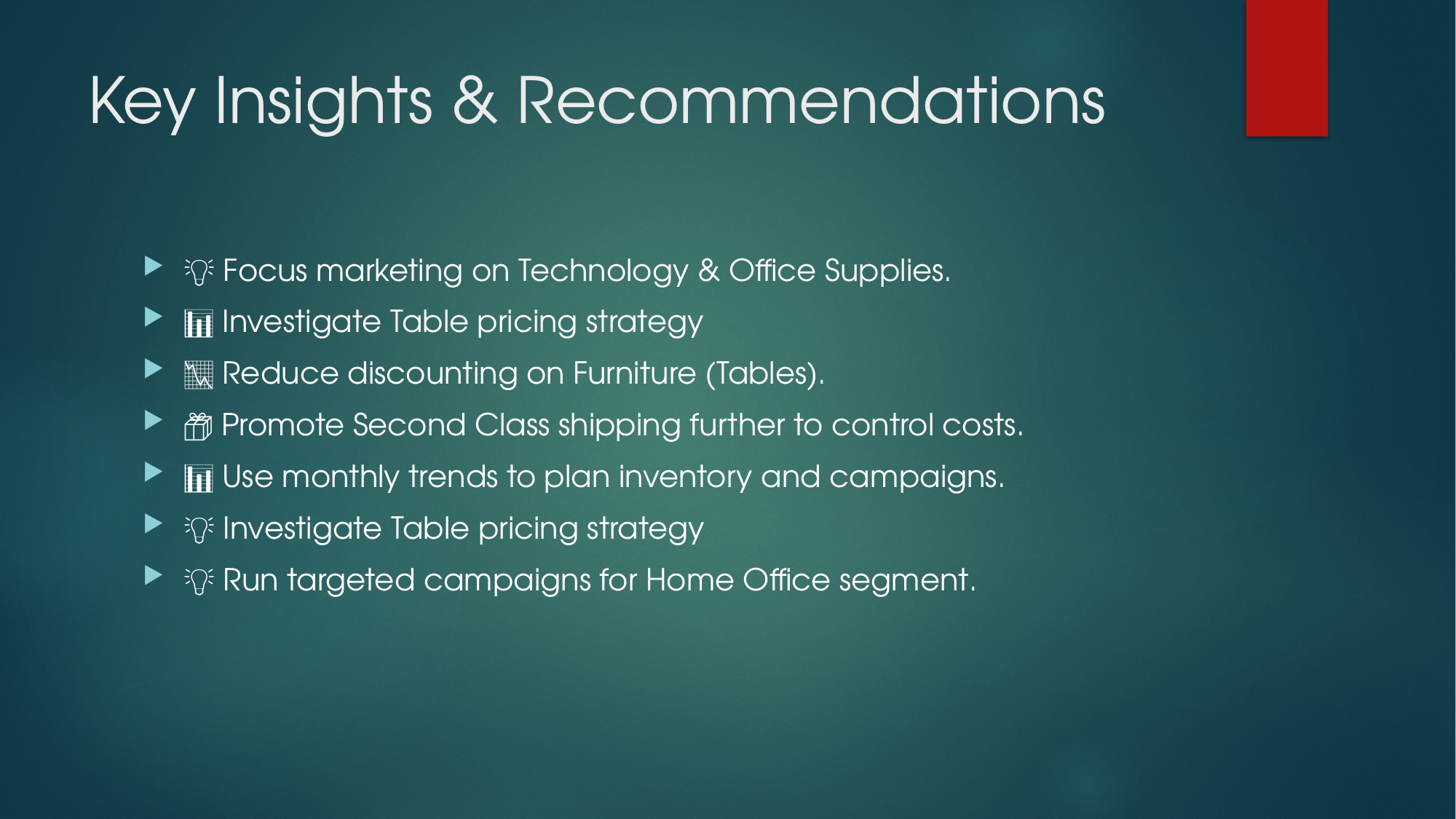

# Key Insights & Recommendations
💡 Focus marketing on Technology & Office Supplies.
📊 Investigate Table pricing strategy
📉 Reduce discounting on Furniture (Tables).
📦 Promote Second Class shipping further to control costs.
📊 Use monthly trends to plan inventory and campaigns.
💡 Investigate Table pricing strategy
💡 Run targeted campaigns for Home Office segment.